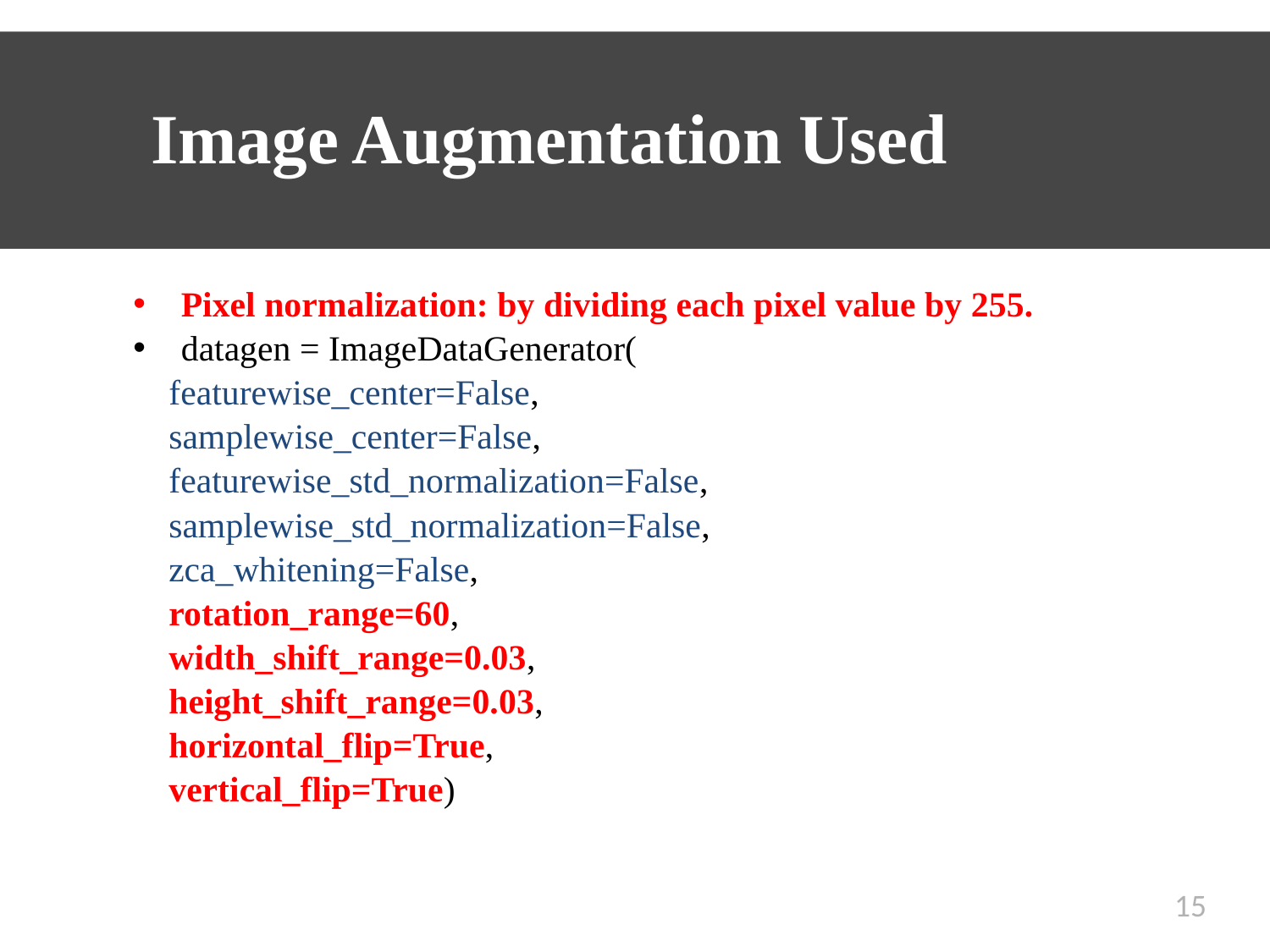

# Image Augmentation Used
Pixel normalization: by dividing each pixel value by 255.
datagen = ImageDataGenerator(
    featurewise_center=False,
    samplewise_center=False,
    featurewise_std_normalization=False,
    samplewise_std_normalization=False,
    zca_whitening=False,
    rotation_range=60,
    width_shift_range=0.03,
    height_shift_range=0.03,
    horizontal_flip=True,
    vertical_flip=True)

15